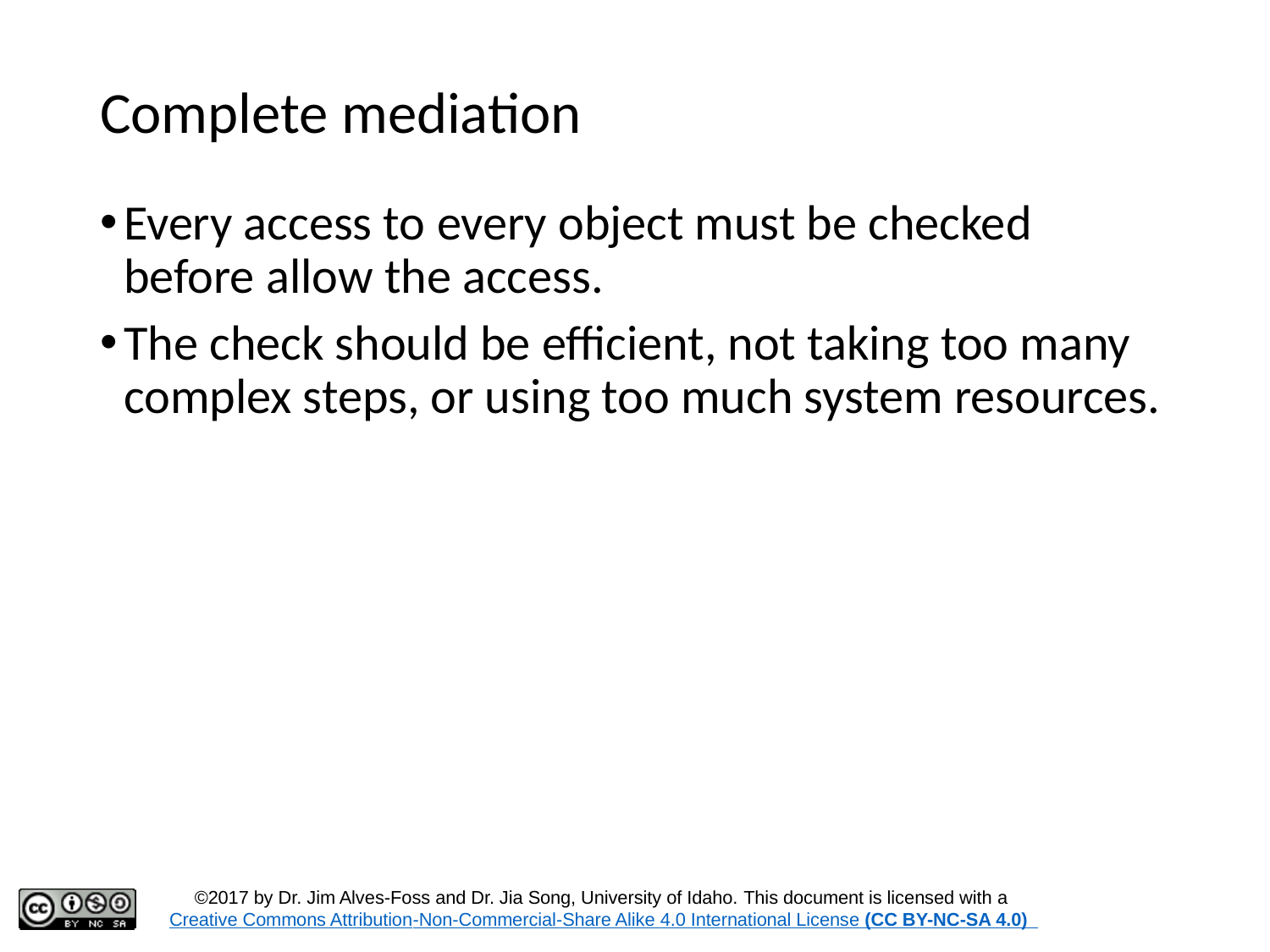

# Complete mediation
Every access to every object must be checked before allow the access.
The check should be efficient, not taking too many complex steps, or using too much system resources.